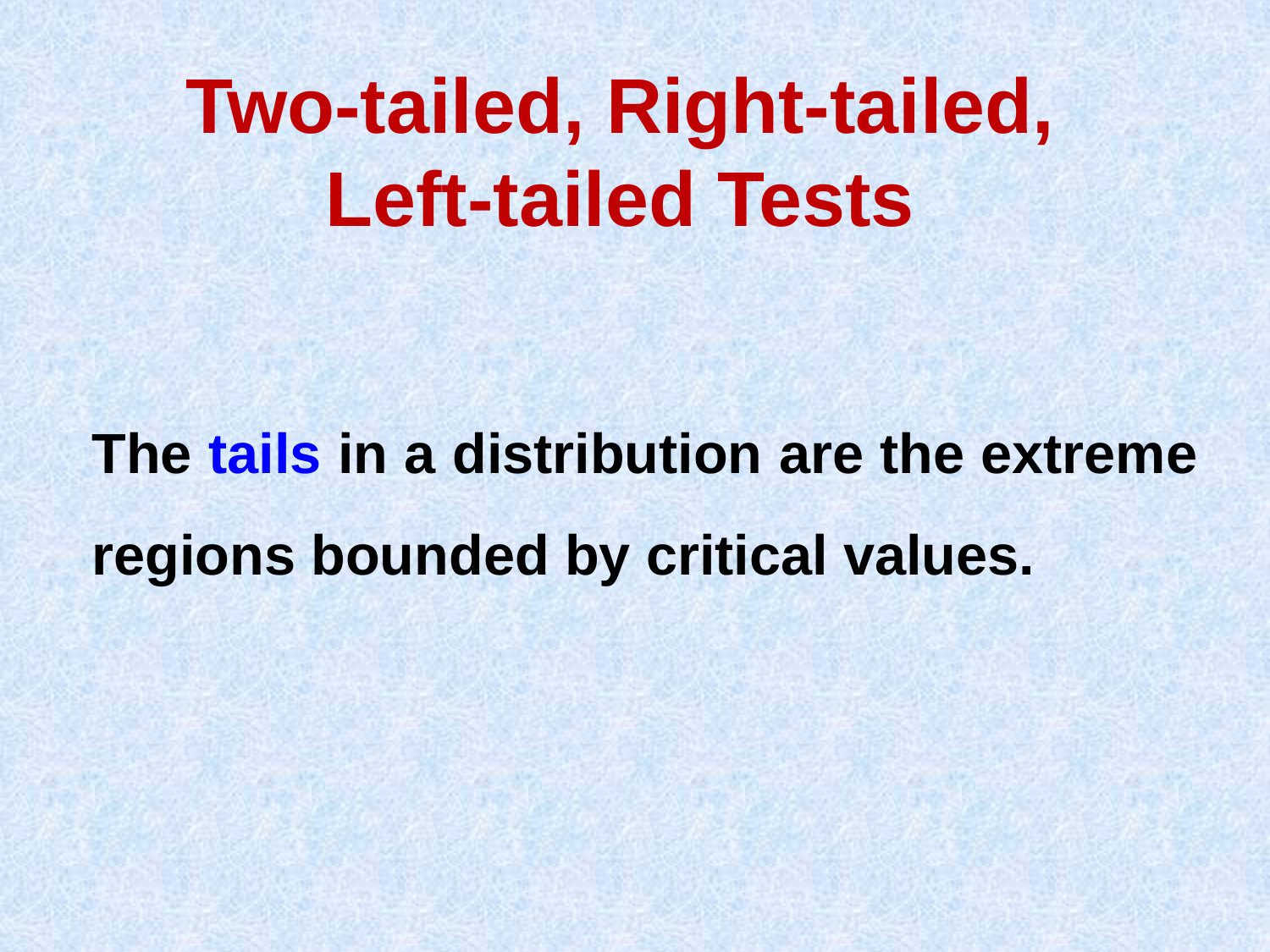

Two-tailed, Right-tailed,
Left-tailed Tests
The tails in a distribution are the extreme regions bounded by critical values.